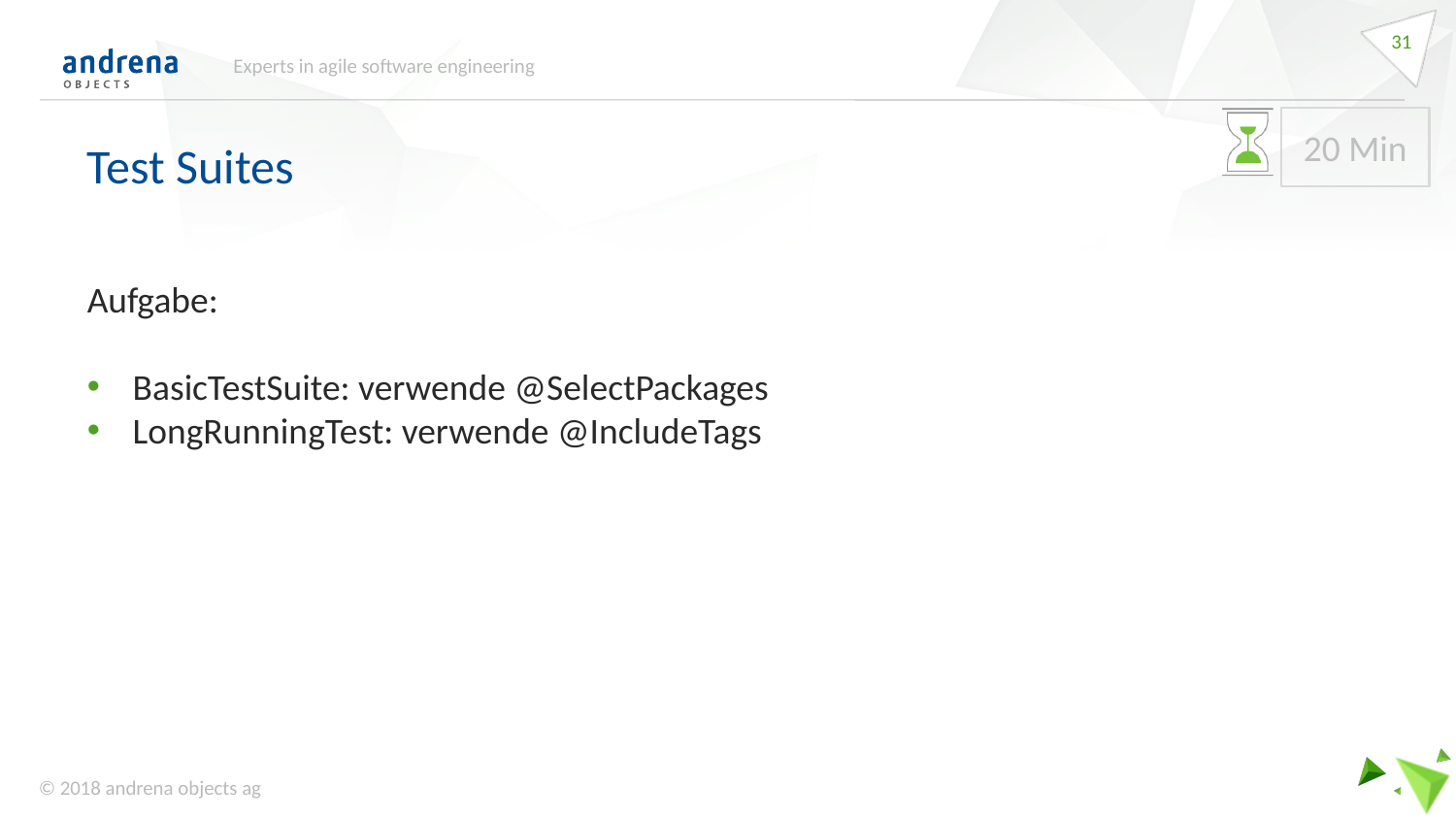

31
Experts in agile software engineering
Test Suites

20 Min
Aufgabe:

BasicTestSuite: verwende @SelectPackages
LongRunningTest: verwende @IncludeTags